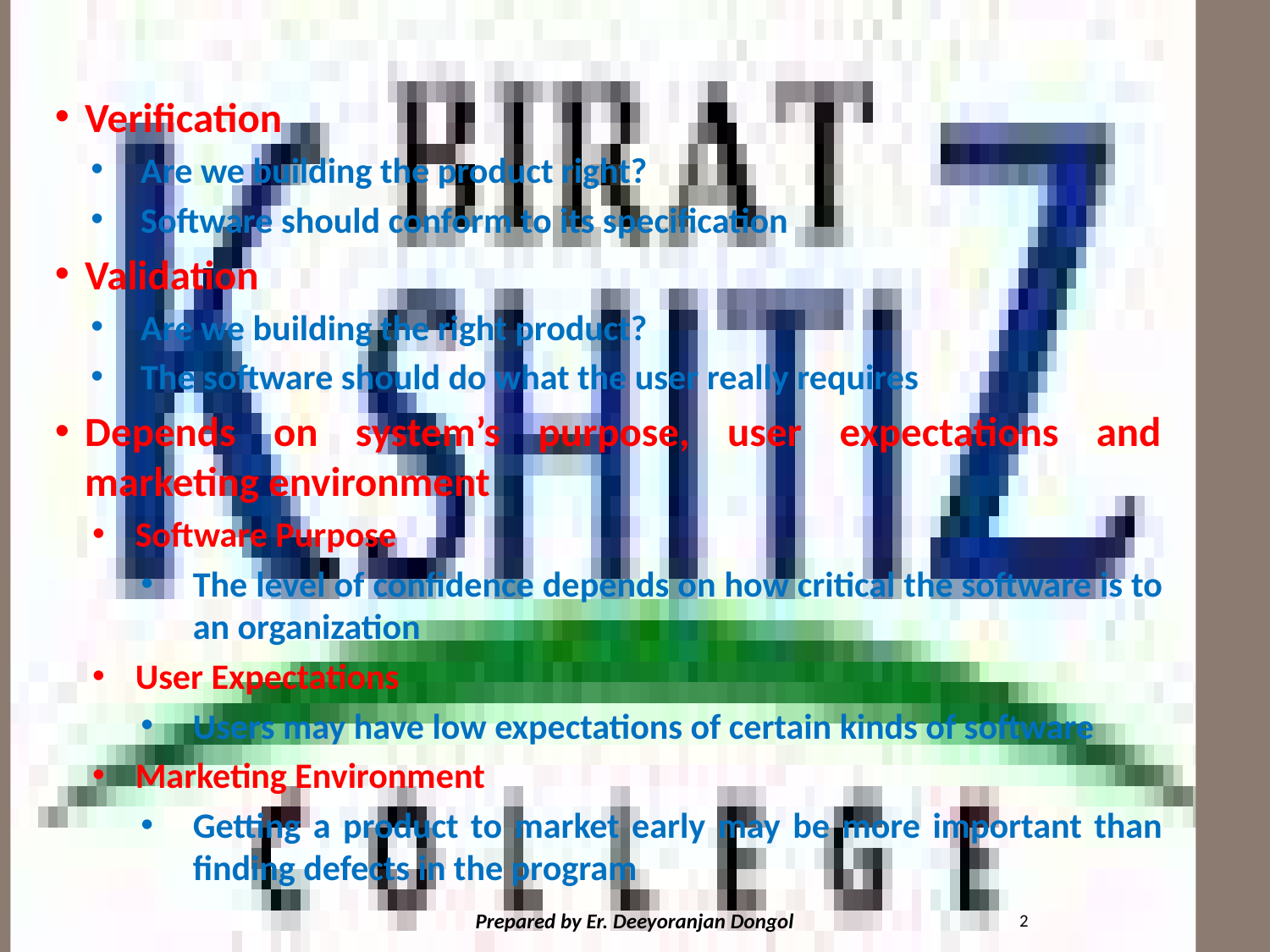

#
Verification
Are we building the product right?
Software should conform to its specification
Validation
Are we building the right product?
The software should do what the user really requires
Depends on system’s purpose, user expectations and marketing environment
Software Purpose
The level of confidence depends on how critical the software is to an organization
User Expectations
Users may have low expectations of certain kinds of software
Marketing Environment
Getting a product to market early may be more important than finding defects in the program

2
Prepared by Er. Deeyoranjan Dongol